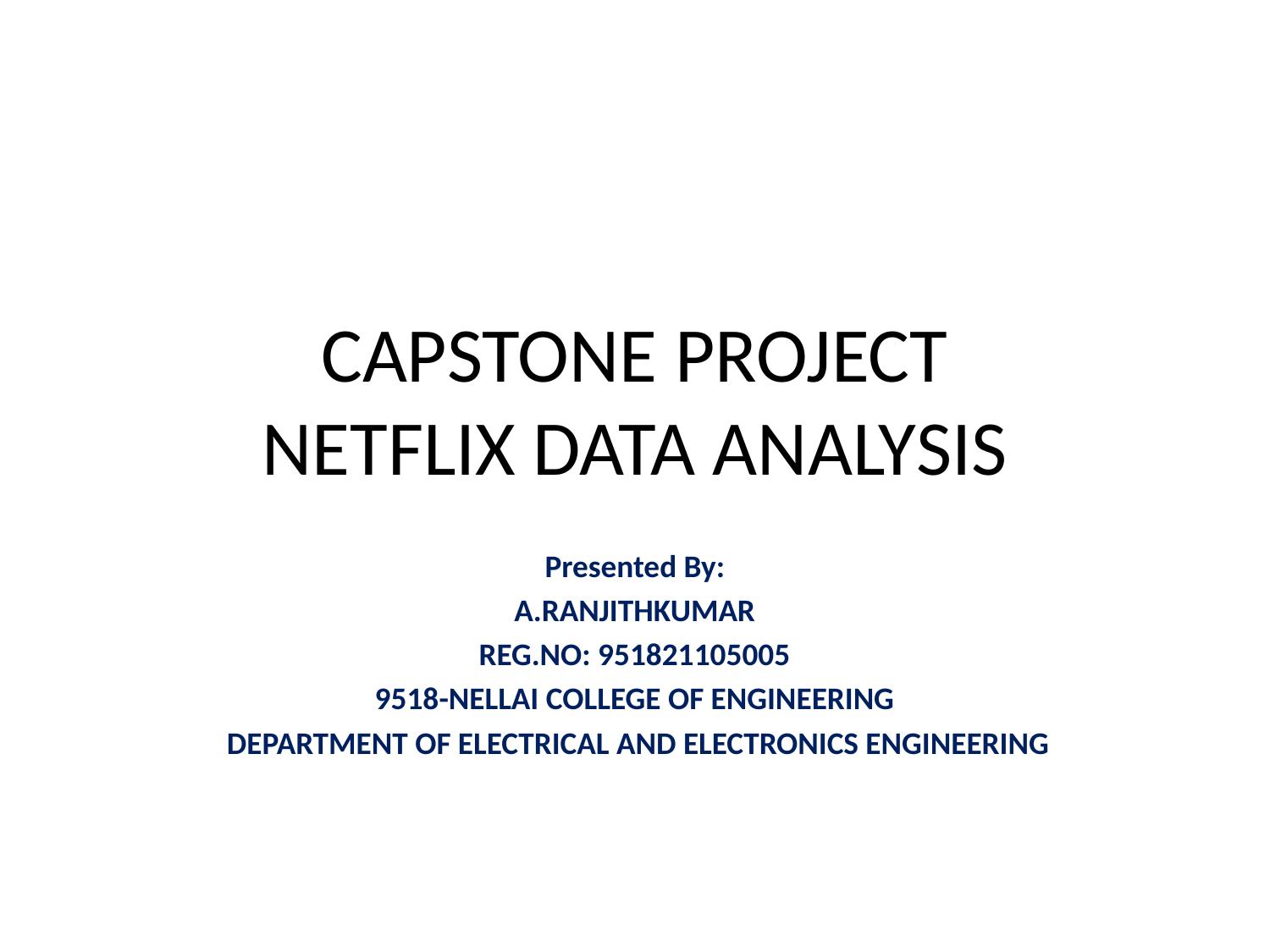

# CAPSTONE PROJECT NETFLIX DATA ANALYSIS
Presented By:
A.RANJITHKUMAR
REG.NO: 951821105005
9518-NELLAI COLLEGE OF ENGINEERING
 DEPARTMENT OF ELECTRICAL AND ELECTRONICS ENGINEERING